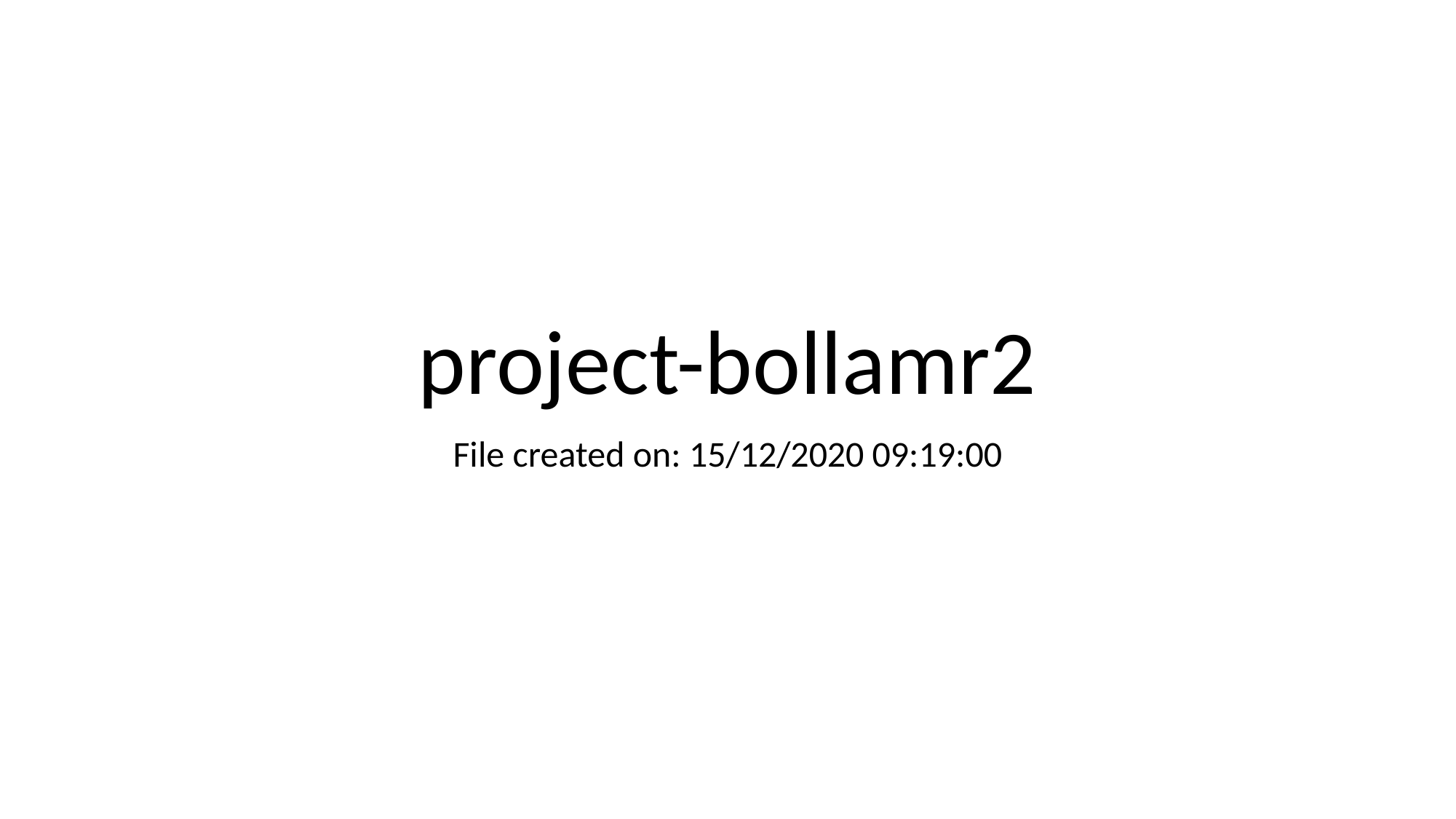

# project-bollamr2
File created on: 15/12/2020 09:19:00